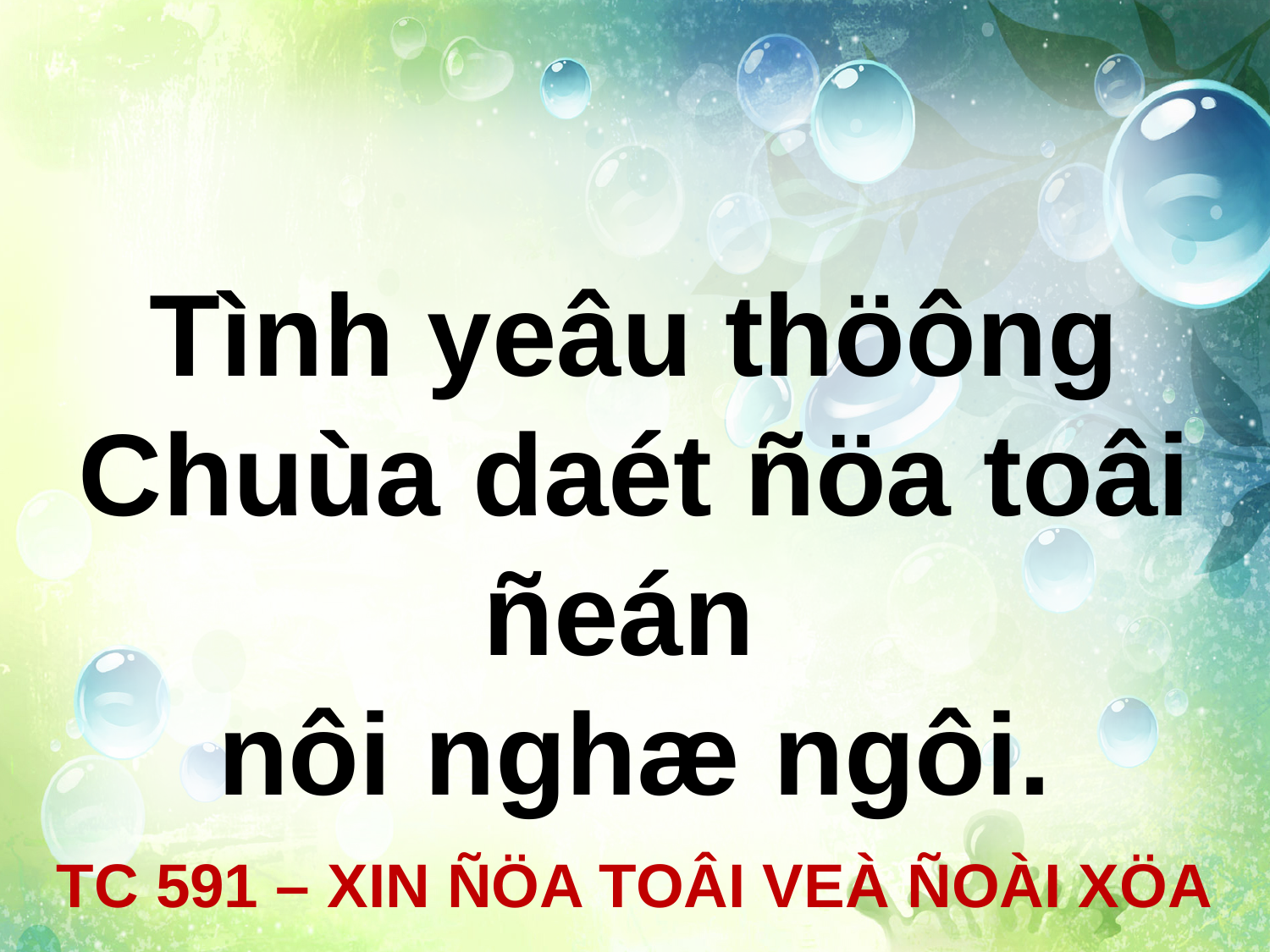

Tình yeâu thöông Chuùa daét ñöa toâi ñeán
nôi nghæ ngôi.
TC 591 – XIN ÑÖA TOÂI VEÀ ÑOÀI XÖA